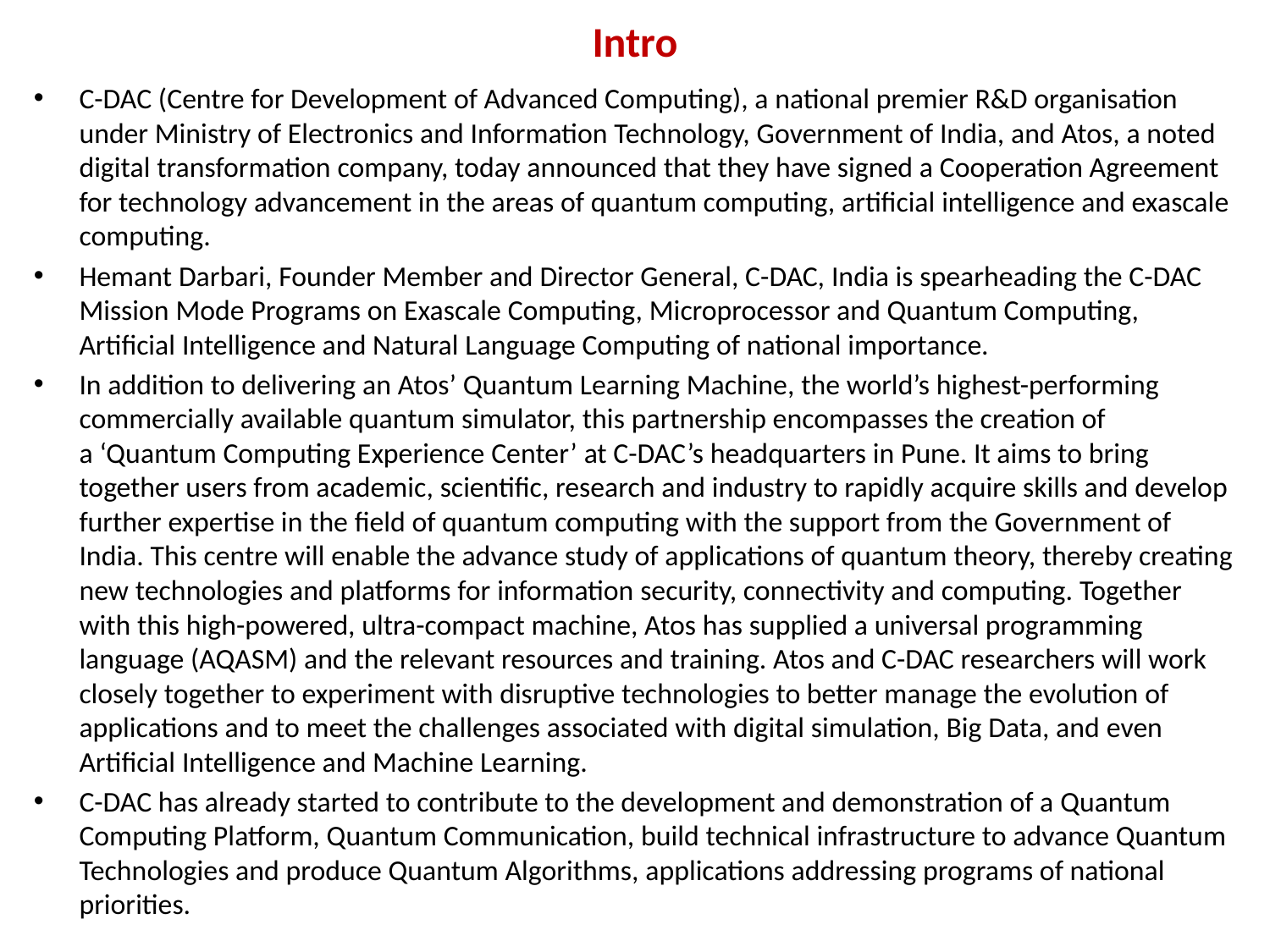

# Intro
C-DAC (Centre for Development of Advanced Computing), a national premier R&D organisation under Ministry of Electronics and Information Technology, Government of India, and Atos, a noted digital transformation company, today announced that they have signed a Cooperation Agreement for technology advancement in the areas of quantum computing, artificial intelligence and exascale computing.
Hemant Darbari, Founder Member and Director General, C-DAC, India is spearheading the C-DAC Mission Mode Programs on Exascale Computing, Microprocessor and Quantum Computing, Artificial Intelligence and Natural Language Computing of national importance.
In addition to delivering an Atos’ Quantum Learning Machine, the world’s highest-performing commercially available quantum simulator, this partnership encompasses the creation of a ‘Quantum Computing Experience Center’ at C-DAC’s headquarters in Pune. It aims to bring together users from academic, scientific, research and industry to rapidly acquire skills and develop further expertise in the field of quantum computing with the support from the Government of India. This centre will enable the advance study of applications of quantum theory, thereby creating new technologies and platforms for information security, connectivity and computing. Together with this high-powered, ultra-compact machine, Atos has supplied a universal programming language (AQASM) and the relevant resources and training. Atos and C-DAC researchers will work closely together to experiment with disruptive technologies to better manage the evolution of applications and to meet the challenges associated with digital simulation, Big Data, and even Artificial Intelligence and Machine Learning.
C-DAC has already started to contribute to the development and demonstration of a Quantum Computing Platform, Quantum Communication, build technical infrastructure to advance Quantum Technologies and produce Quantum Algorithms, applications addressing programs of national priorities.